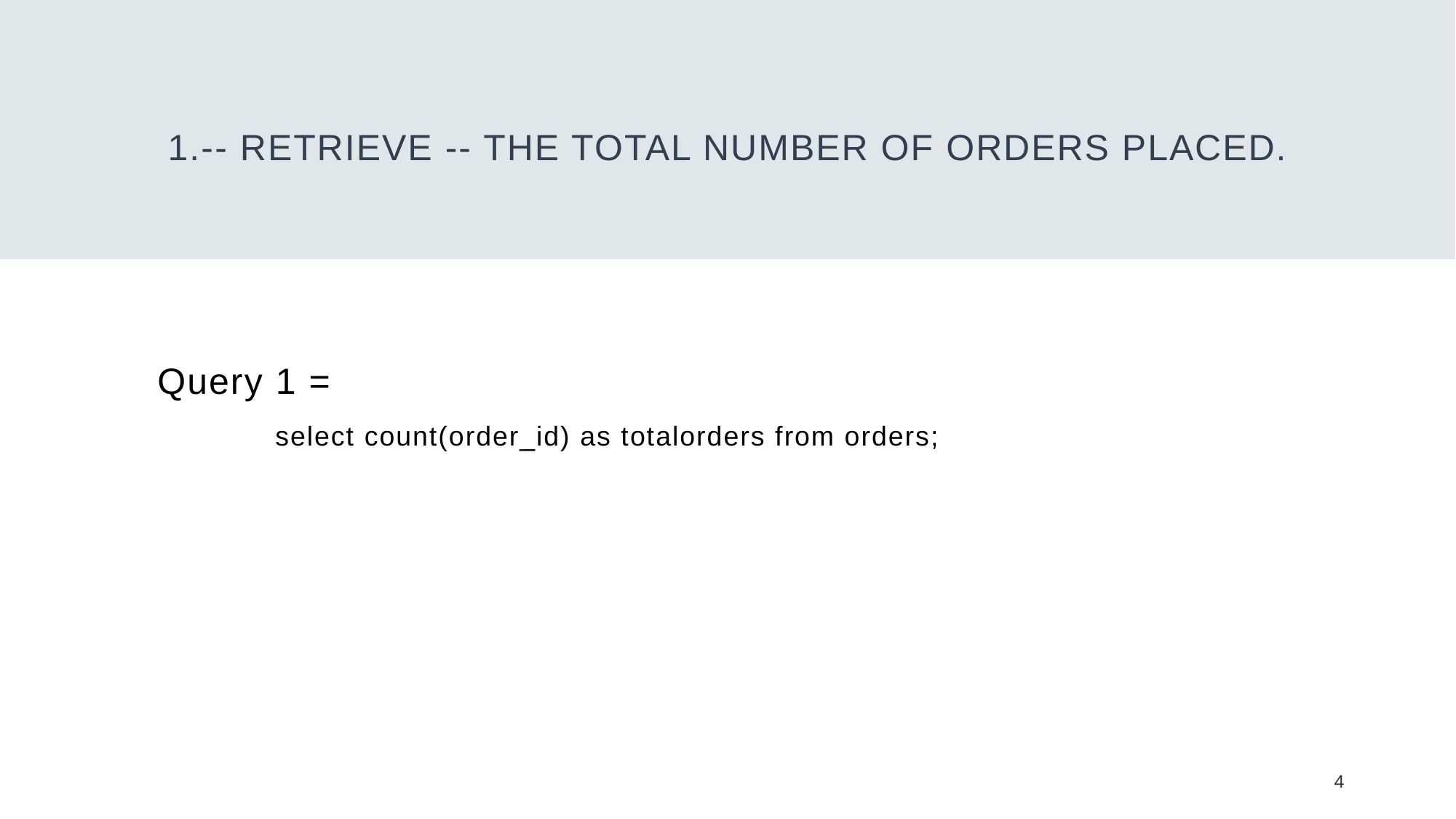

# 1.-- Retrieve -- the total number of orders placed.
    Query 1 =
                  select count(order_id) as totalorders from orders;
4